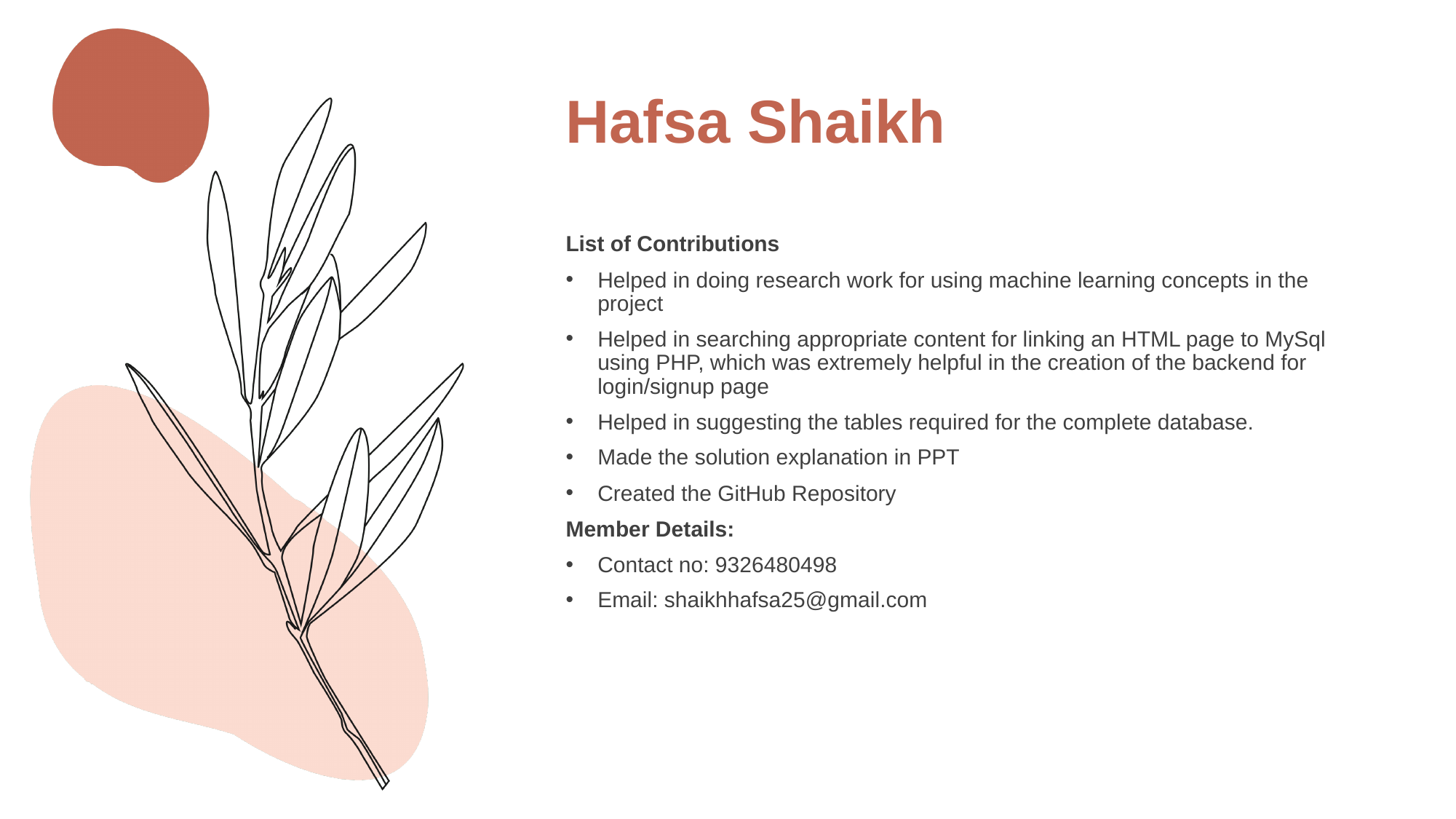

# Hafsa Shaikh
List of Contributions
Helped in doing research work for using machine learning concepts in the project
Helped in searching appropriate content for linking an HTML page to MySql using PHP, which was extremely helpful in the creation of the backend for login/signup page
Helped in suggesting the tables required for the complete database.
Made the solution explanation in PPT
Created the GitHub Repository
Member Details:
Contact no: 9326480498
Email: shaikhhafsa25@gmail.com